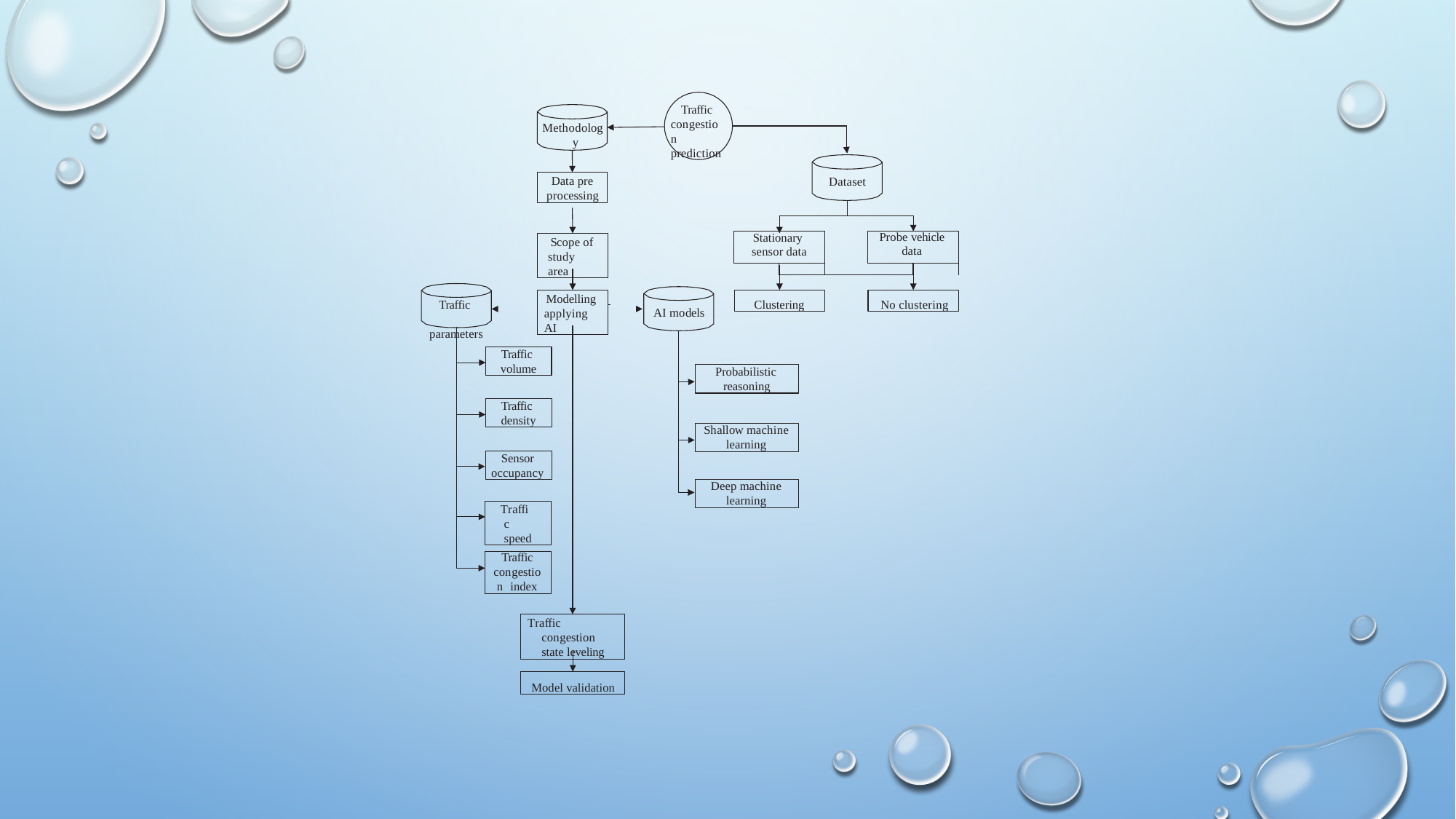

Traffic  congestion  prediction

Methodolog  y

Dataset
Data pre  processing

| Stationary sensor data |  |  | Probe vehicle data |  |
| --- | --- | --- | --- | --- |
|  |  |  |  |  |
Scope of  study area

Modelling  applying AI
Clustering
No clustering
Traffic 	 	 parameters
AI models

Traffic
volume
Probabilistic
reasoning
Traffic
density
Shallow machine
learning
Sensor
occupancy
Deep machine
learning
Traffic  speed
Traffic
congestion  index
Traffic congestion  state leveling

Model validation